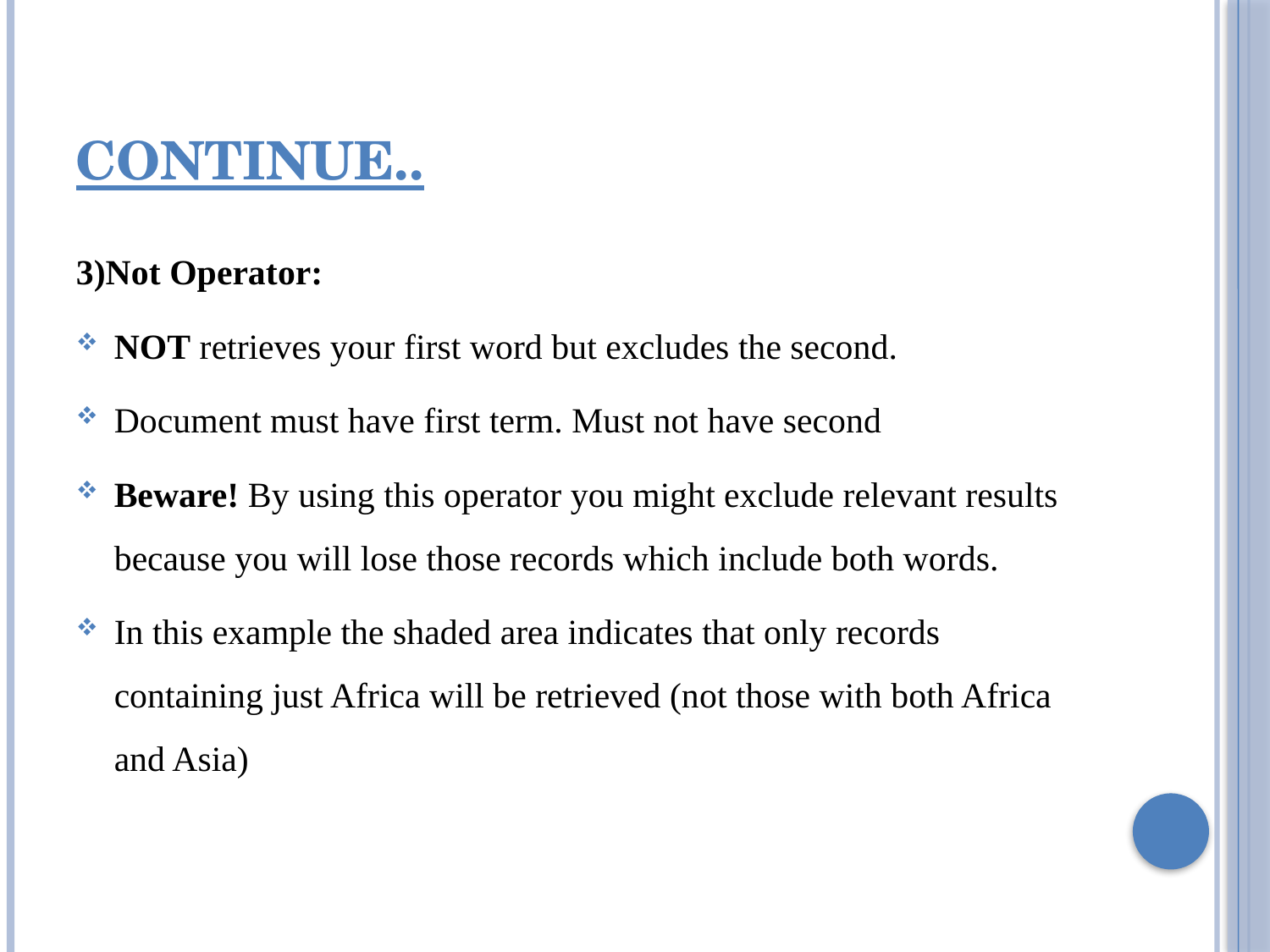

# Continue..
3)Not Operator:
NOT retrieves your first word but excludes the second.
Document must have first term. Must not have second
Beware! By using this operator you might exclude relevant results because you will lose those records which include both words.
In this example the shaded area indicates that only records containing just Africa will be retrieved (not those with both Africa and Asia)